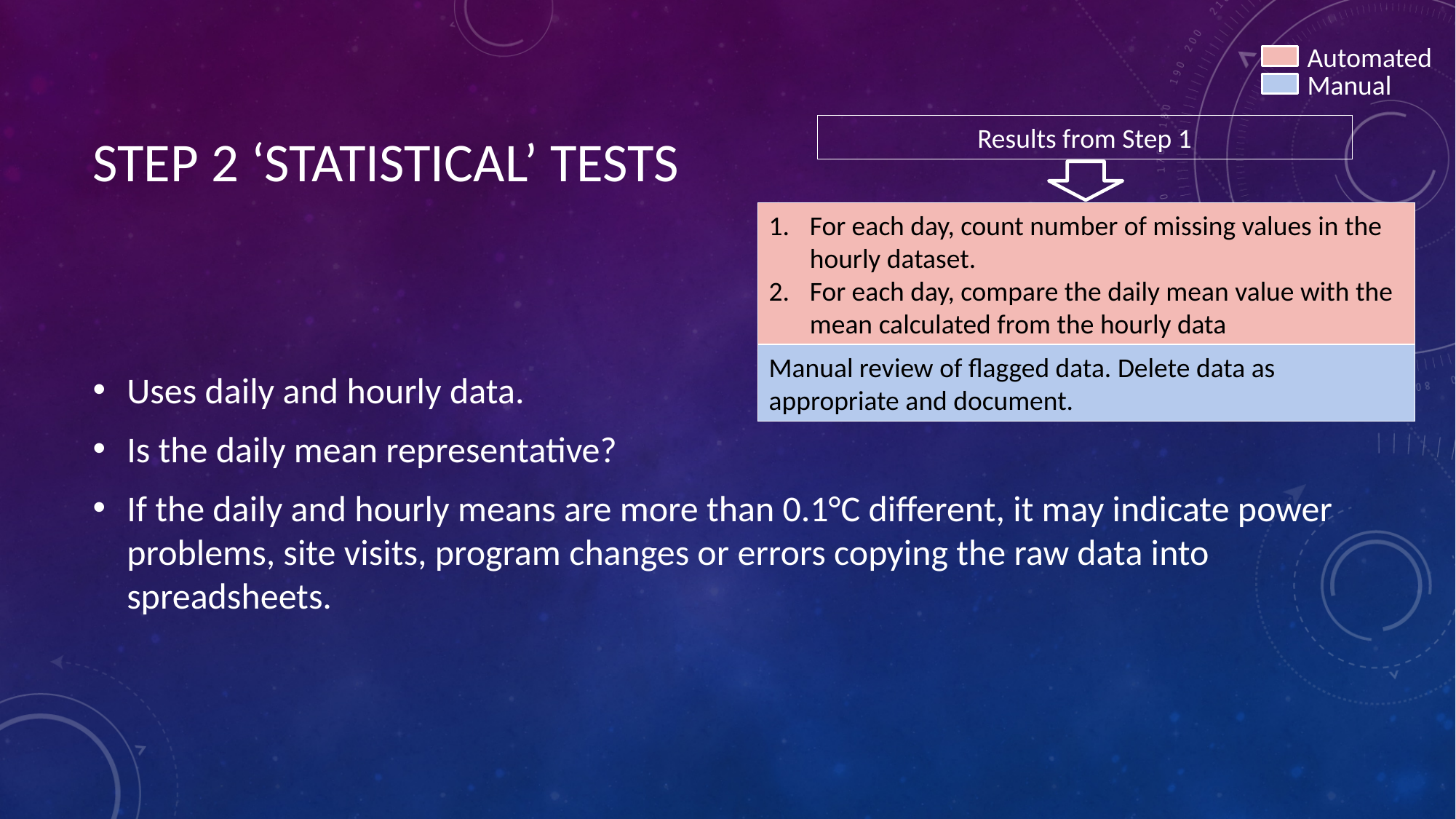

Automated

Manual

# Step 2 ‘statistical’ tests
Results from Step 1

For each day, count number of missing values in the hourly dataset.
For each day, compare the daily mean value with the mean calculated from the hourly data
Uses daily and hourly data.
Is the daily mean representative?
If the daily and hourly means are more than 0.1°C different, it may indicate power problems, site visits, program changes or errors copying the raw data into spreadsheets.
Manual review of flagged data. Delete data as appropriate and document.